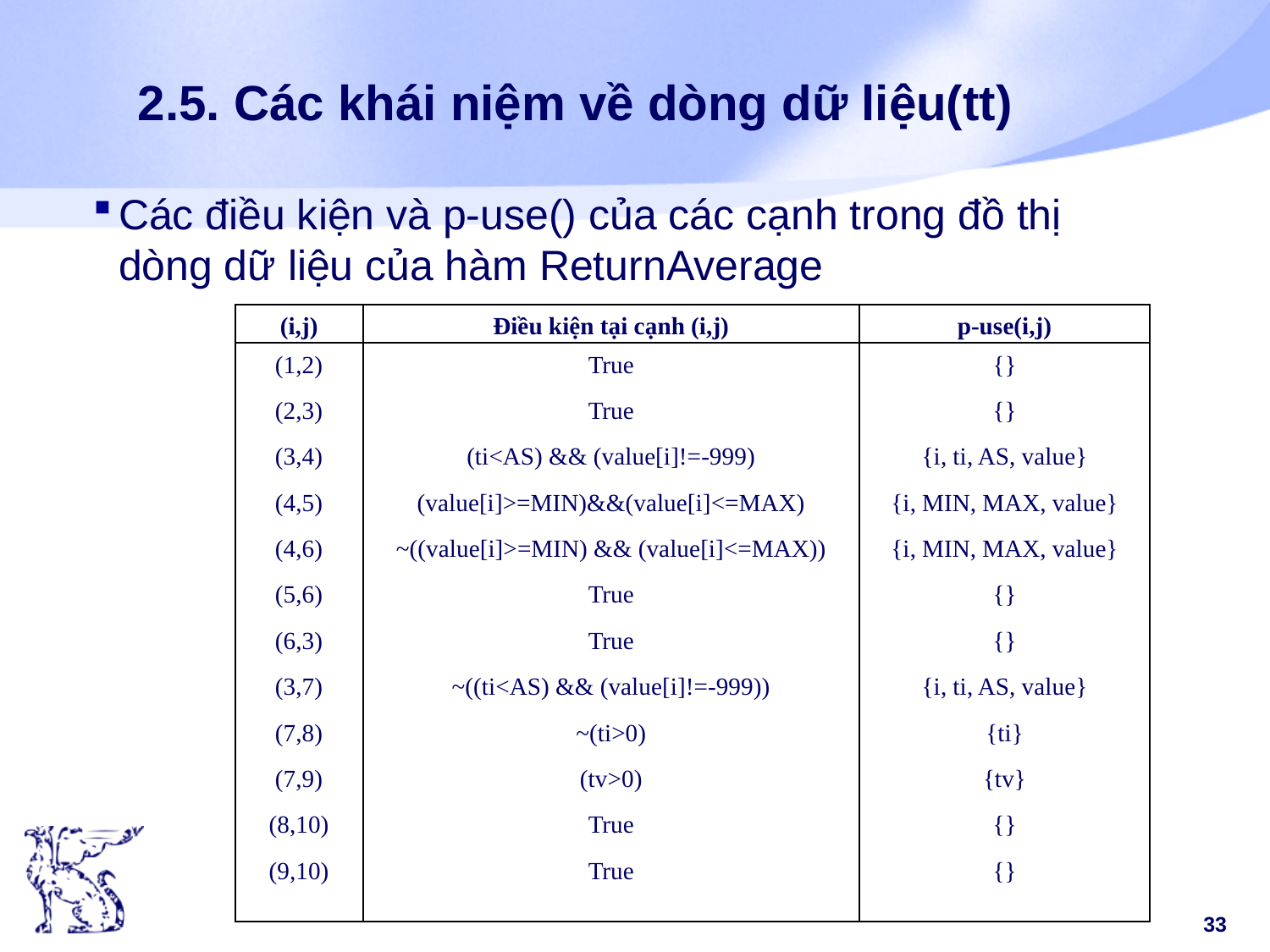

# 2.5. Các khái niệm về dòng dữ liệu(tt)
Các điều kiện và p-use() của các cạnh trong đồ thị dòng dữ liệu của hàm ReturnAverage
| (i,j) | Điều kiện tại cạnh (i,j) | p-use(i,j) |
| --- | --- | --- |
| (1,2) (2,3) (3,4) (4,5) (4,6) (5,6) (6,3) (3,7) (7,8) (7,9) (8,10) (9,10) | True True (ti<AS) && (value[i]!=-999) (value[i]>=MIN)&&(value[i]<=MAX) ~((value[i]>=MIN) && (value[i]<=MAX)) True True ~((ti<AS) && (value[i]!=-999)) ~(ti>0) (tv>0) True True | {} {} {i, ti, AS, value} {i, MIN, MAX, value} {i, MIN, MAX, value} {} {} {i, ti, AS, value} {ti} {tv} {} {} |
33